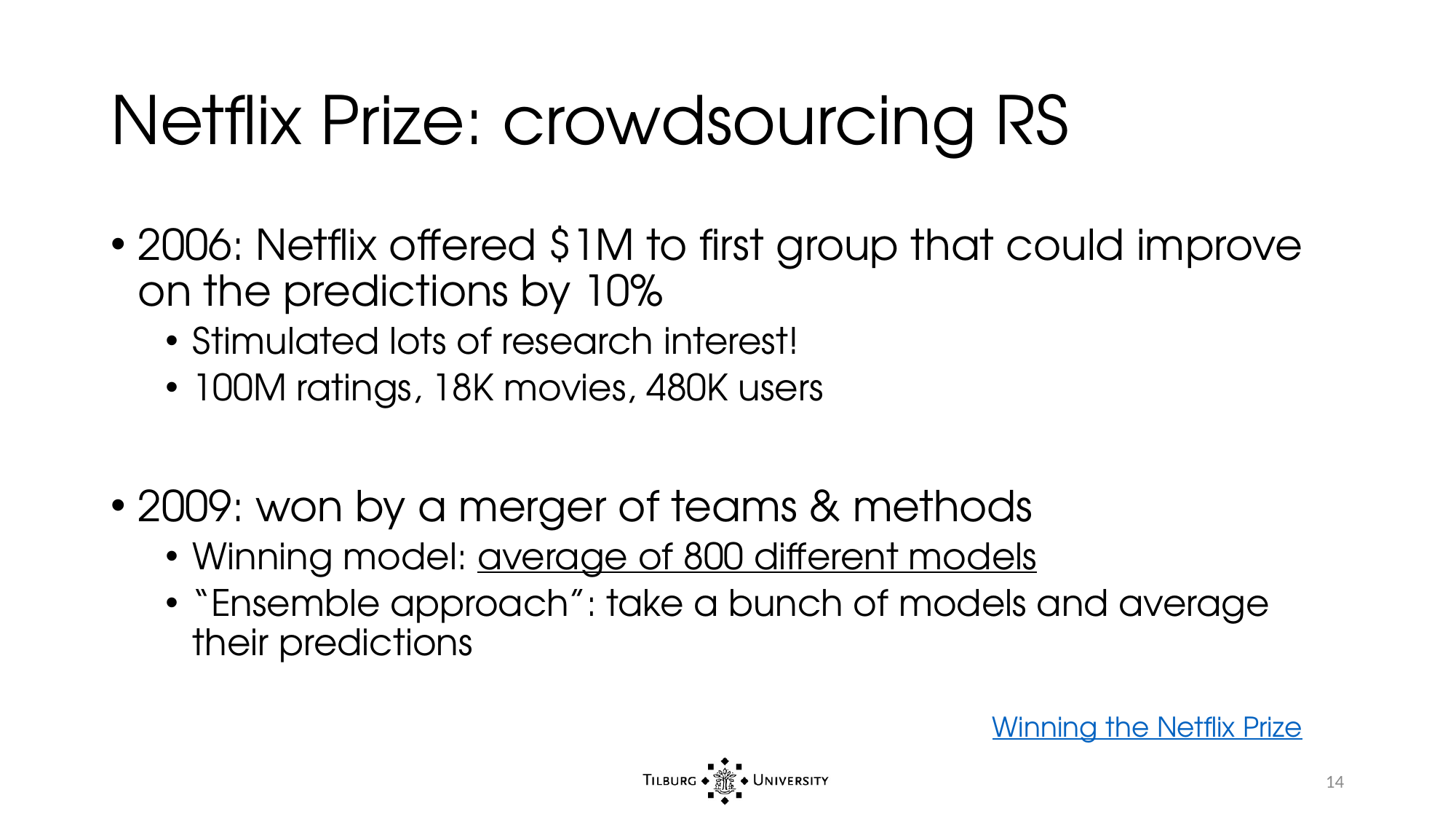

# Netflix Prize: crowdsourcing RS
2006: Netflix offered $1M to first group that could improve on the predictions by 10%
Stimulated lots of research interest!
100M ratings, 18K movies, 480K users

2009: won by a merger of teams & methods
Winning model: average of 800 different models
“Ensemble approach”: take a bunch of models and average their predictions

Winning the Netflix Prize
14